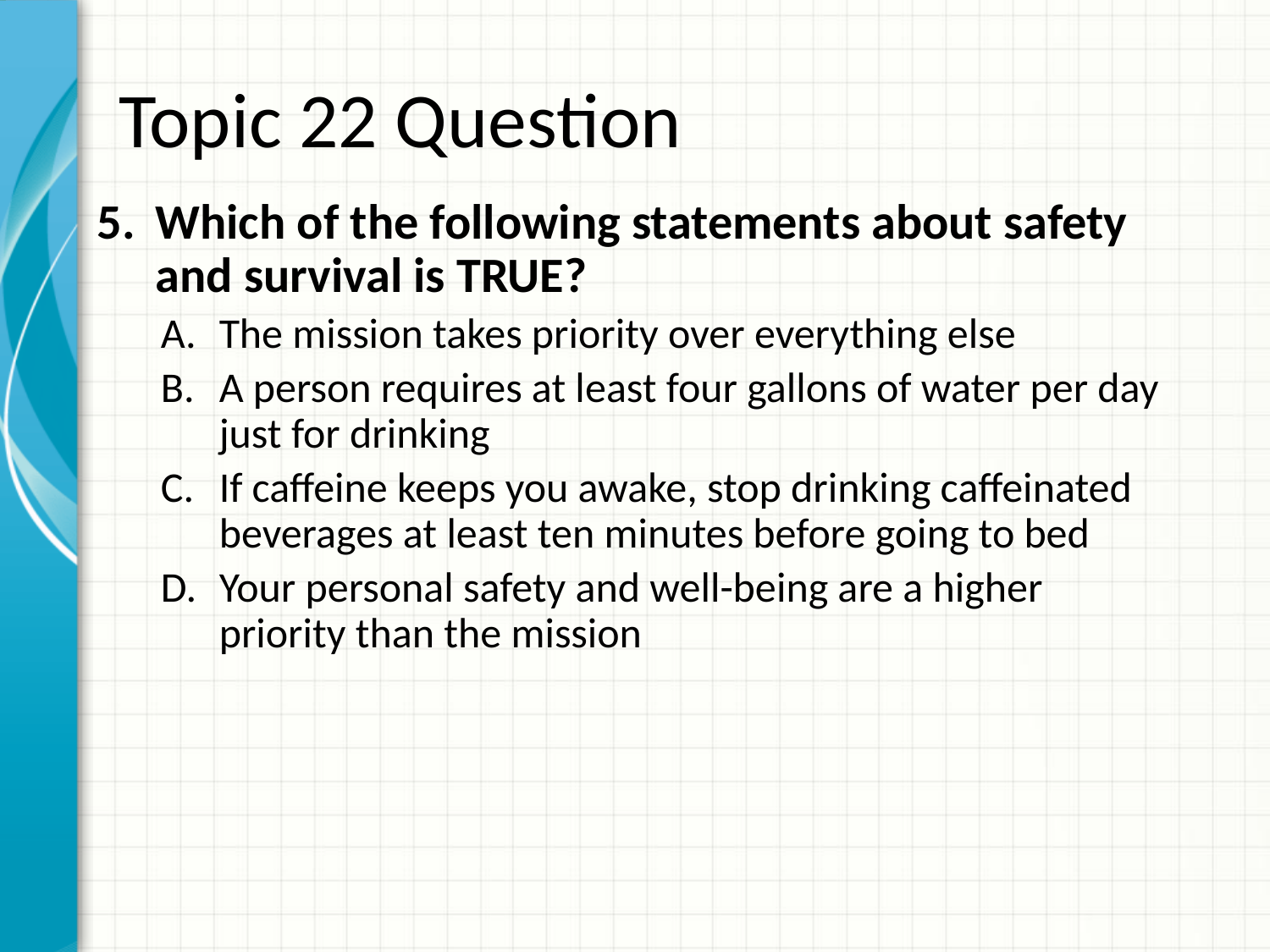

# Topic 22 Question
Which of the following statements about safety and survival is TRUE?
The mission takes priority over everything else
A person requires at least four gallons of water per day just for drinking
If caffeine keeps you awake, stop drinking caffeinated beverages at least ten minutes before going to bed
Your personal safety and well-being are a higher priority than the mission